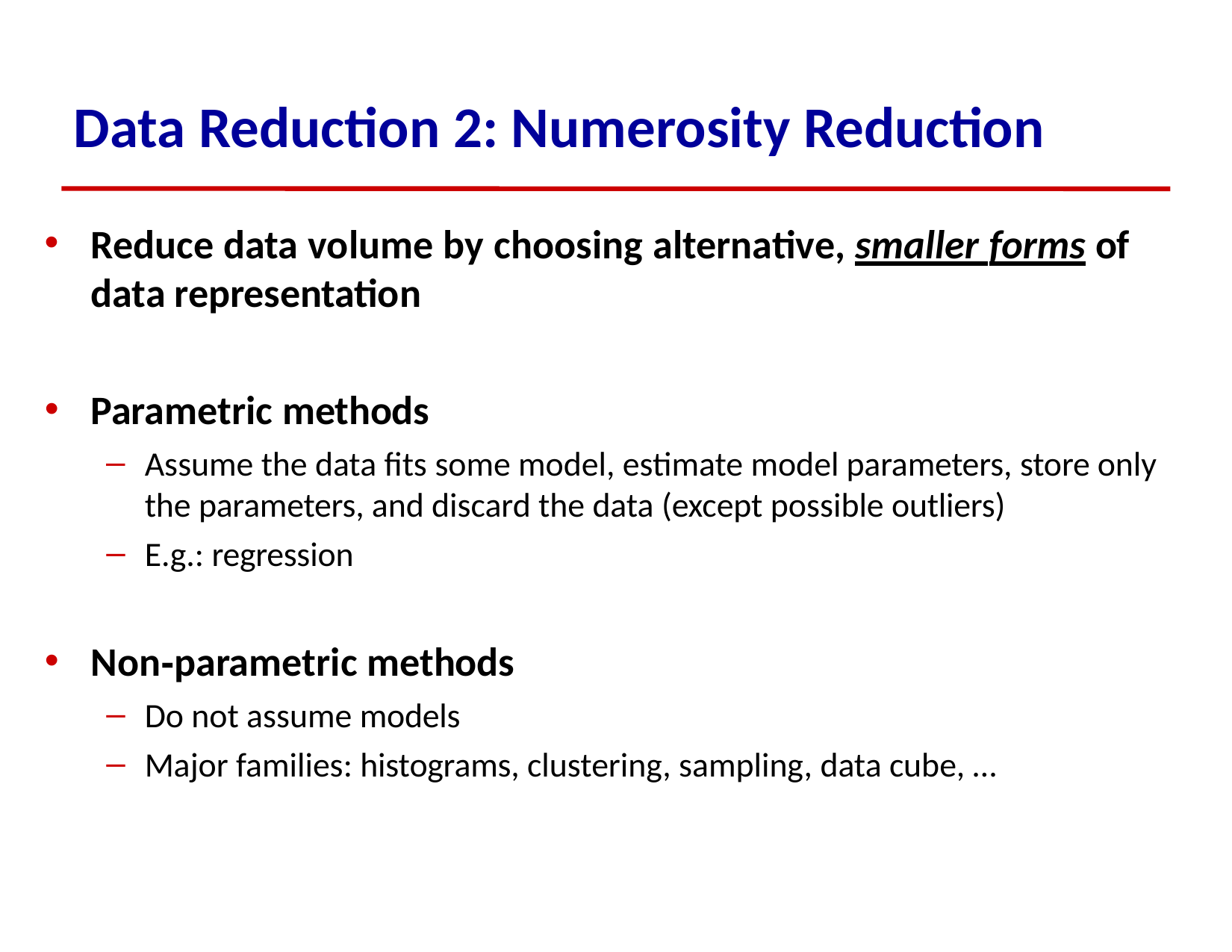

# Data Reduction 2: Numerosity Reduction
Reduce data volume by choosing alternative, smaller forms of data representation

Parametric methods
Assume the data fits some model, estimate model parameters, store only the parameters, and discard the data (except possible outliers)
E.g.: regression

Non‐parametric methods
Do not assume models
Major families: histograms, clustering, sampling, data cube, …